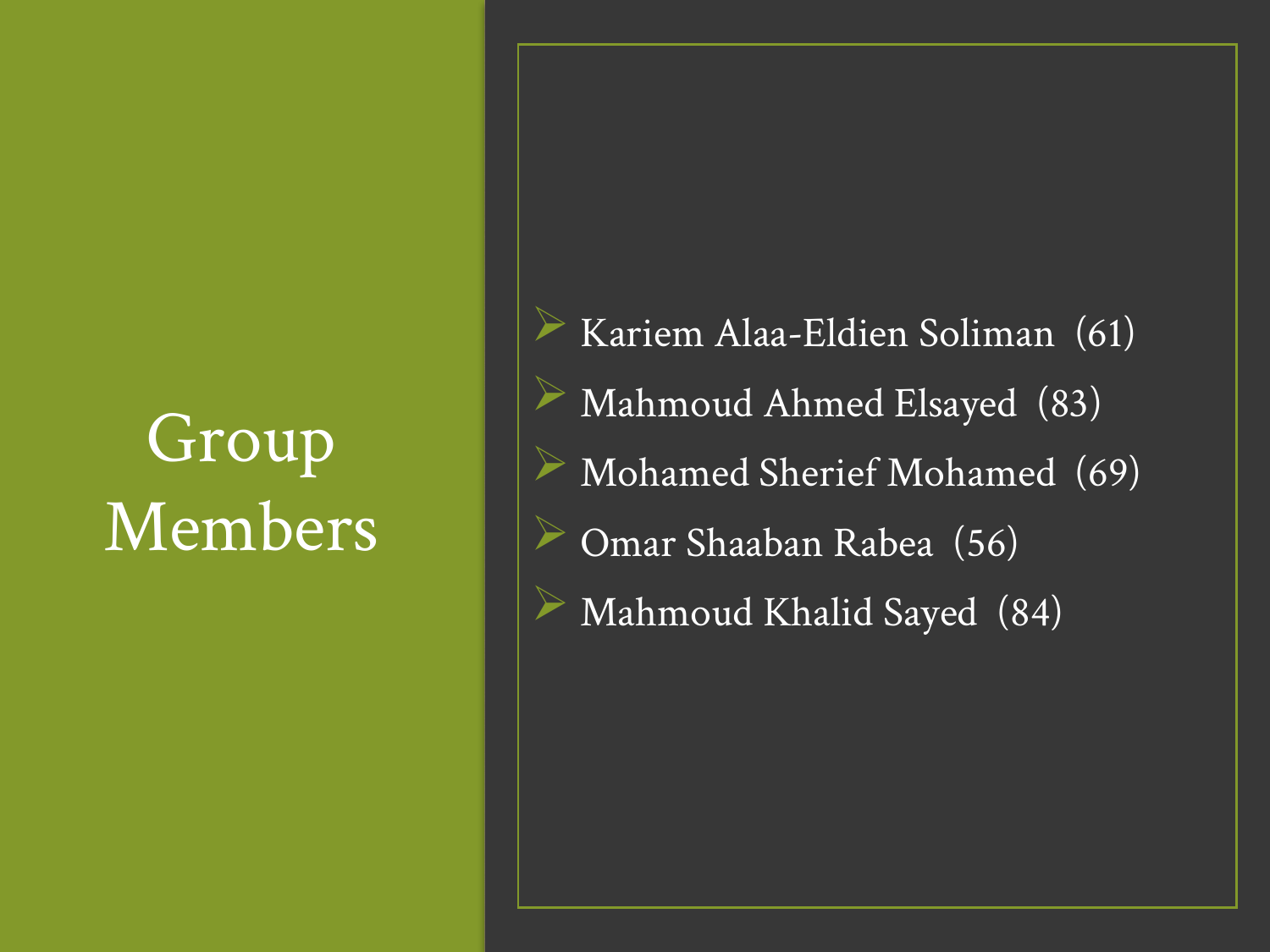

# Group Members
 Kariem Alaa-Eldien Soliman  (61)
 Mahmoud Ahmed Elsayed  (83)
 Mohamed Sherief Mohamed  (69)
 Omar Shaaban Rabea  (56)
 Mahmoud Khalid Sayed  (84)